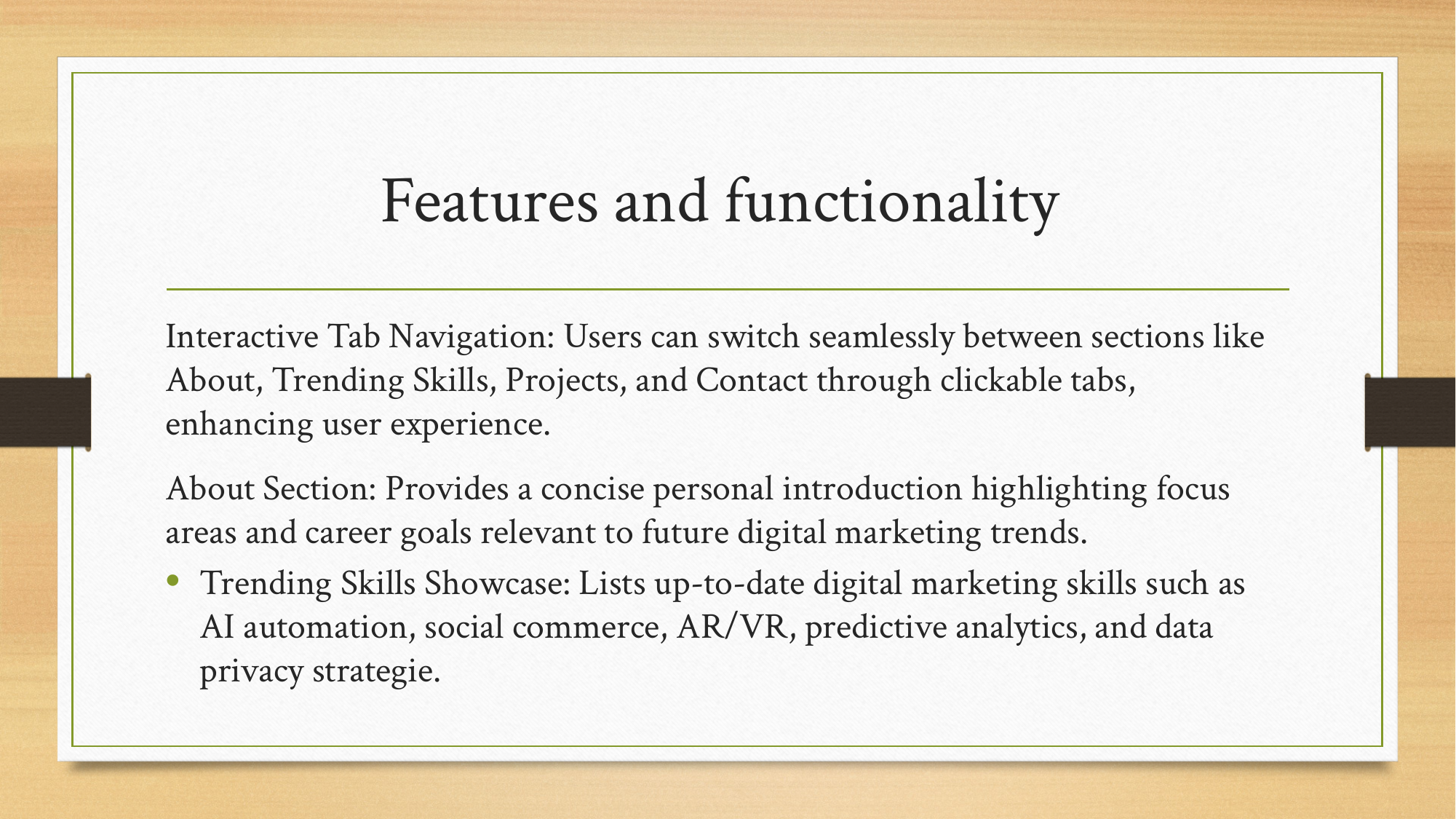

# Features and functionality
Interactive Tab Navigation: Users can switch seamlessly between sections like About, Trending Skills, Projects, and Contact through clickable tabs, enhancing user experience.
About Section: Provides a concise personal introduction highlighting focus areas and career goals relevant to future digital marketing trends.
Trending Skills Showcase: Lists up-to-date digital marketing skills such as AI automation, social commerce, AR/VR, predictive analytics, and data privacy strategie.